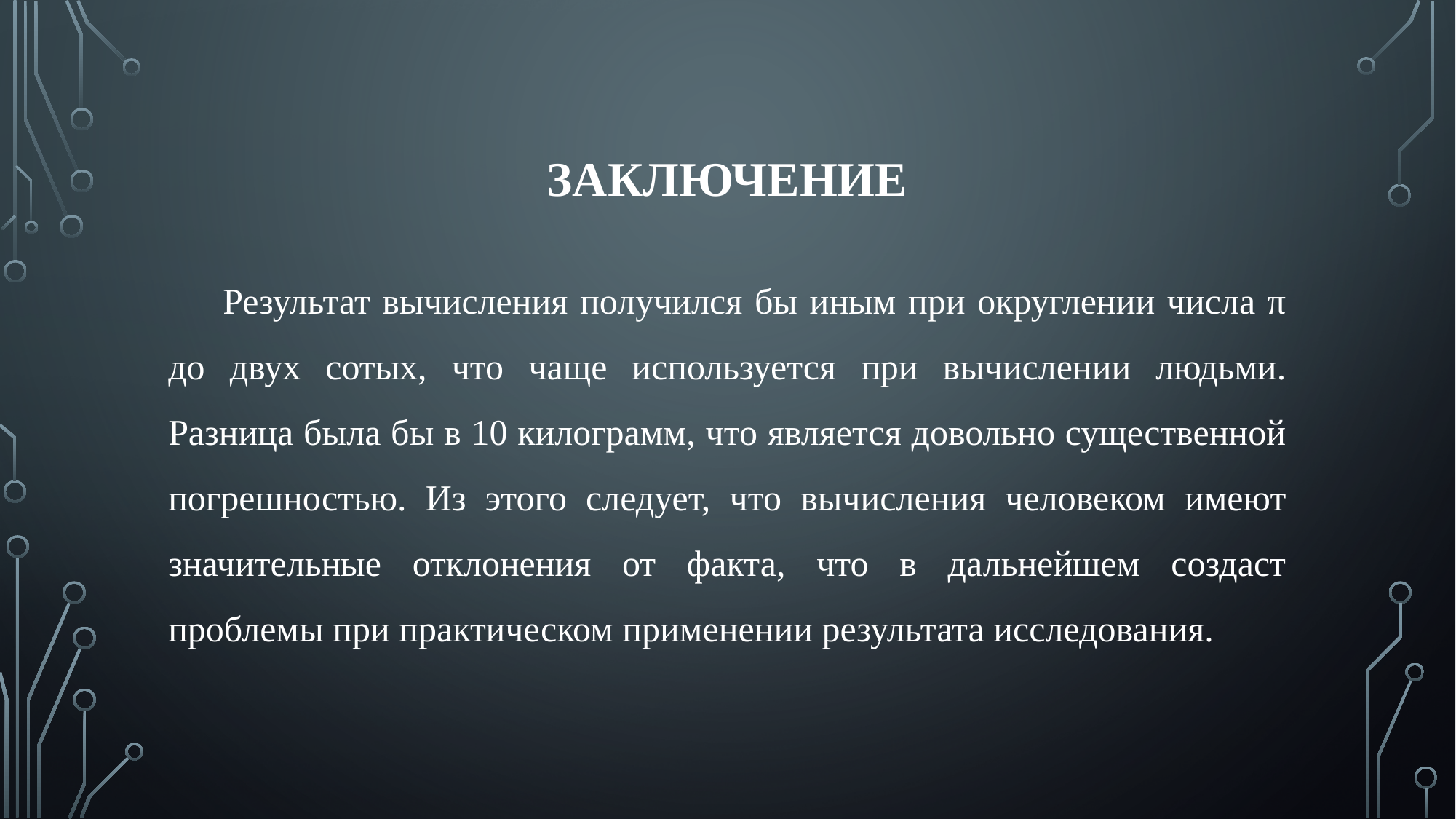

# ЗАКЛЮЧЕНИЕ
Результат вычисления получился бы иным при округлении числа π до двух сотых, что чаще используется при вычислении людьми. Разница была бы в 10 килограмм, что является довольно существенной погрешностью. Из этого следует, что вычисления человеком имеют значительные отклонения от факта, что в дальнейшем создаст проблемы при практическом применении результата исследования.